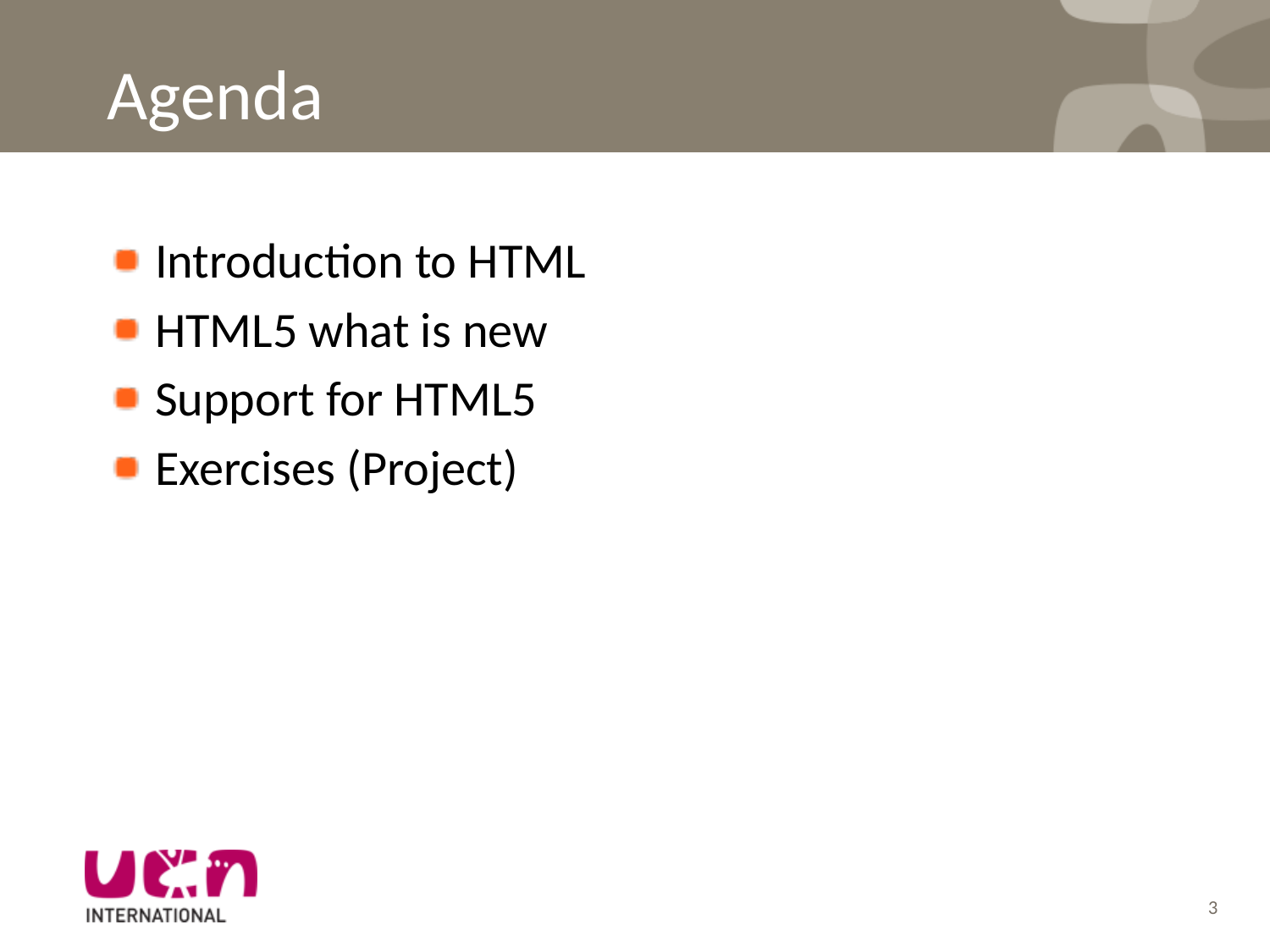

# Agenda
Introduction to HTML
HTML5 what is new
Support for HTML5
Exercises (Project)

3